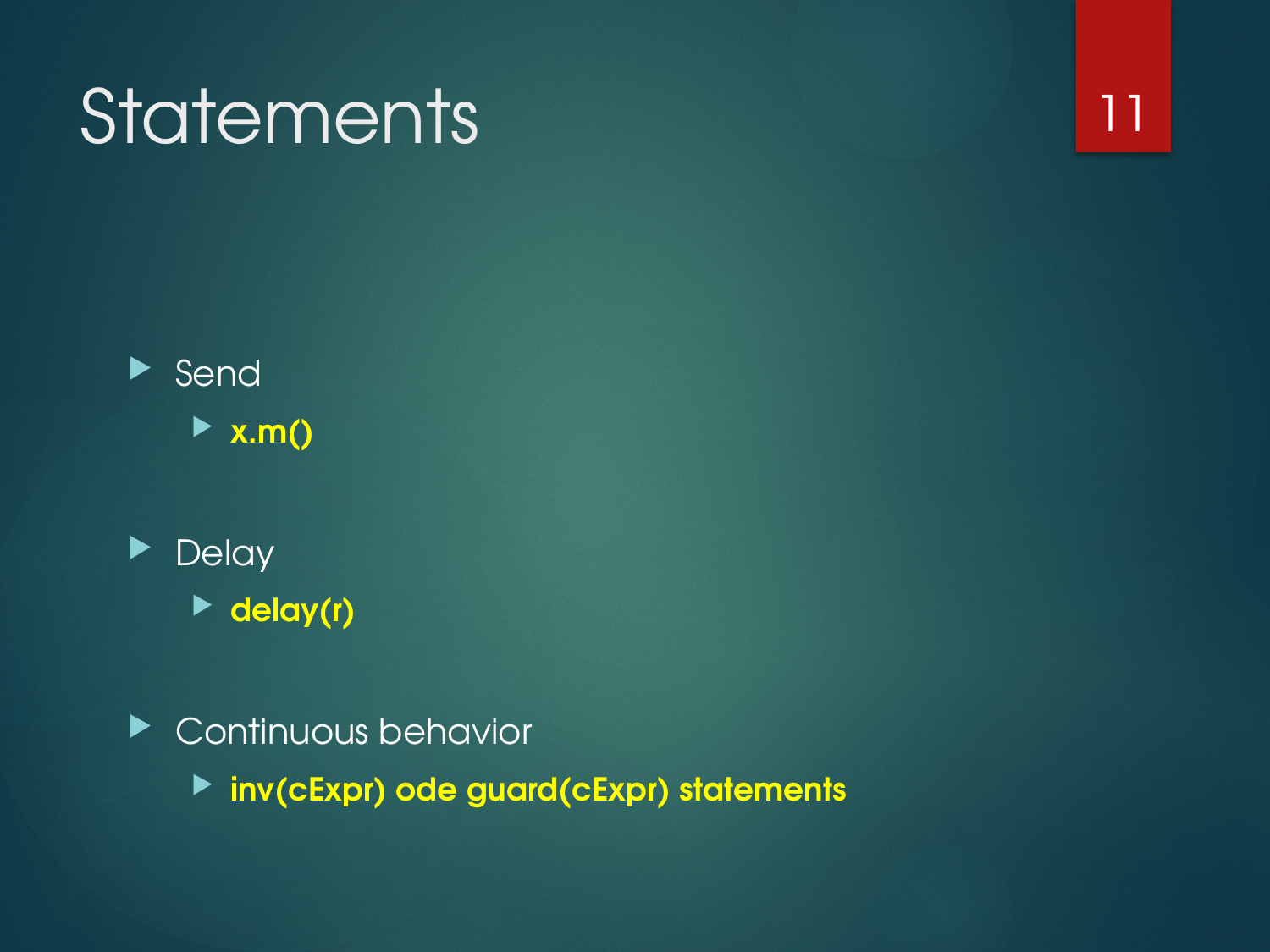

11
# Statements

Send
x.m()

Delay
delay(r)

Continuous behavior
inv(cExpr) ode guard(cExpr) statements